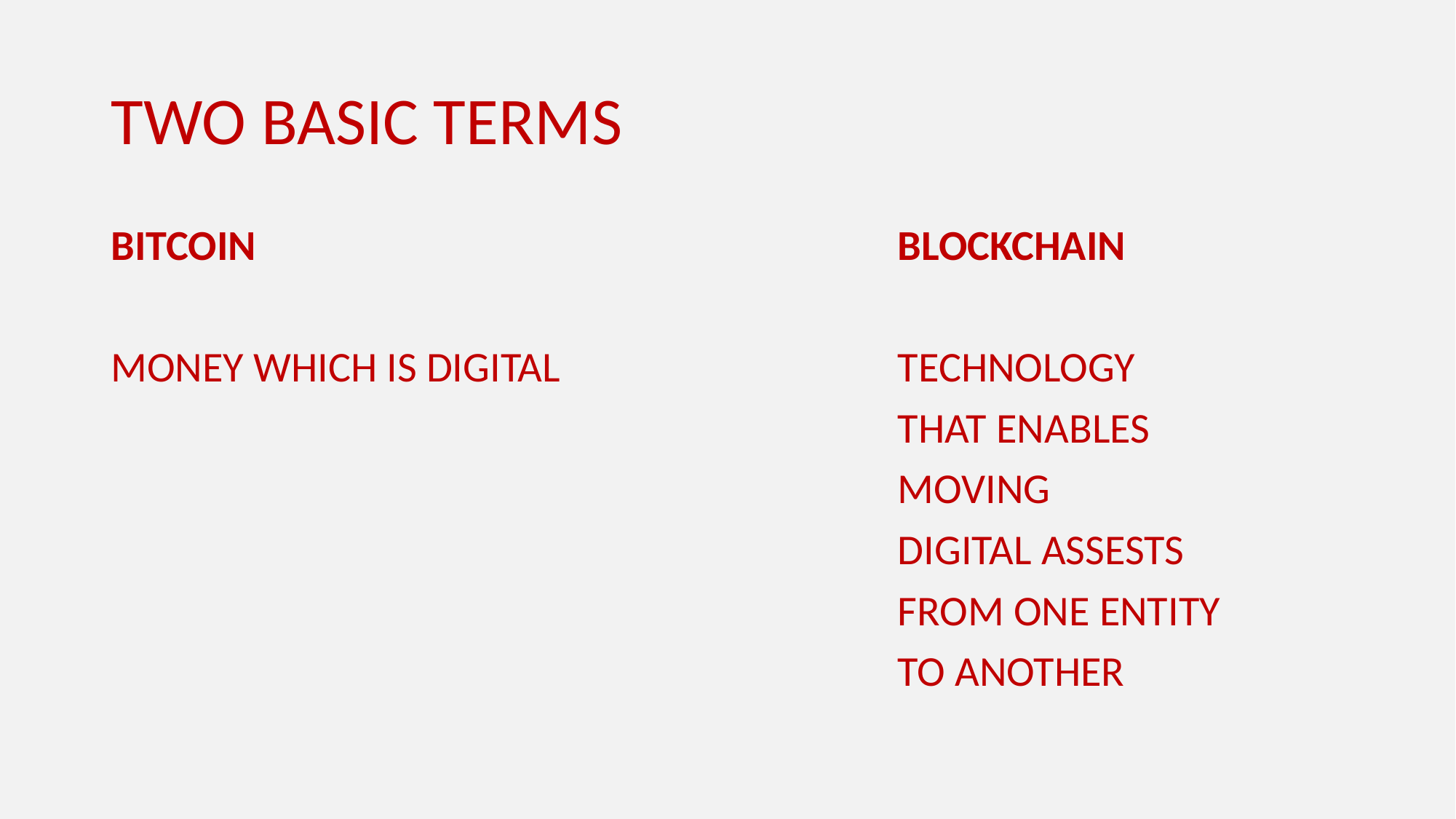

# TWO BASIC TERMS
BITCOIN

MONEY WHICH IS DIGITAL
BLOCKCHAIN

TECHNOLOGY
THAT ENABLES
MOVING
DIGITAL ASSESTS
FROM ONE ENTITY
TO ANOTHER